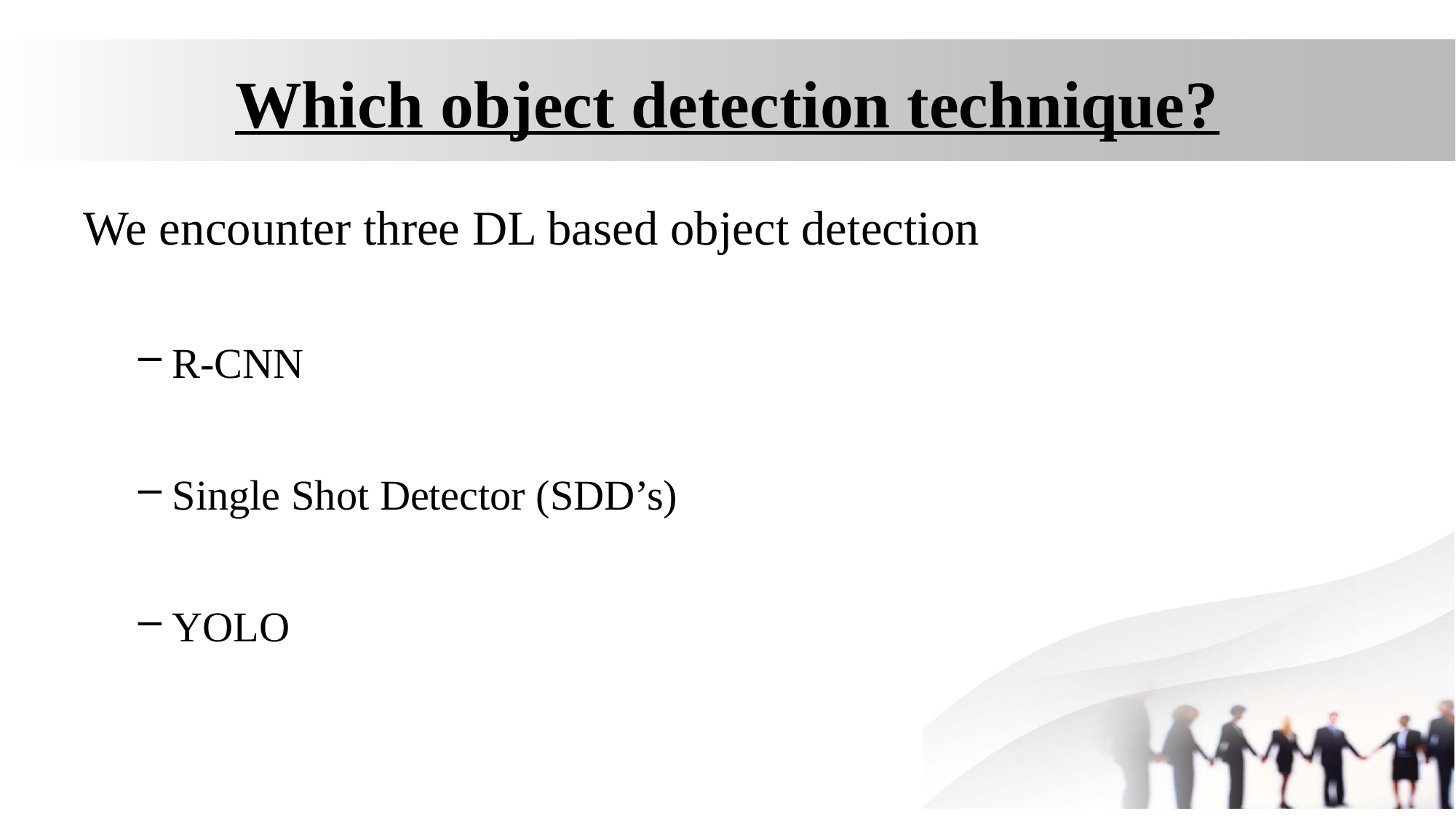

# Which object detection technique?
We encounter three DL based object detection

R-CNN

Single Shot Detector (SDD’s)

YOLO